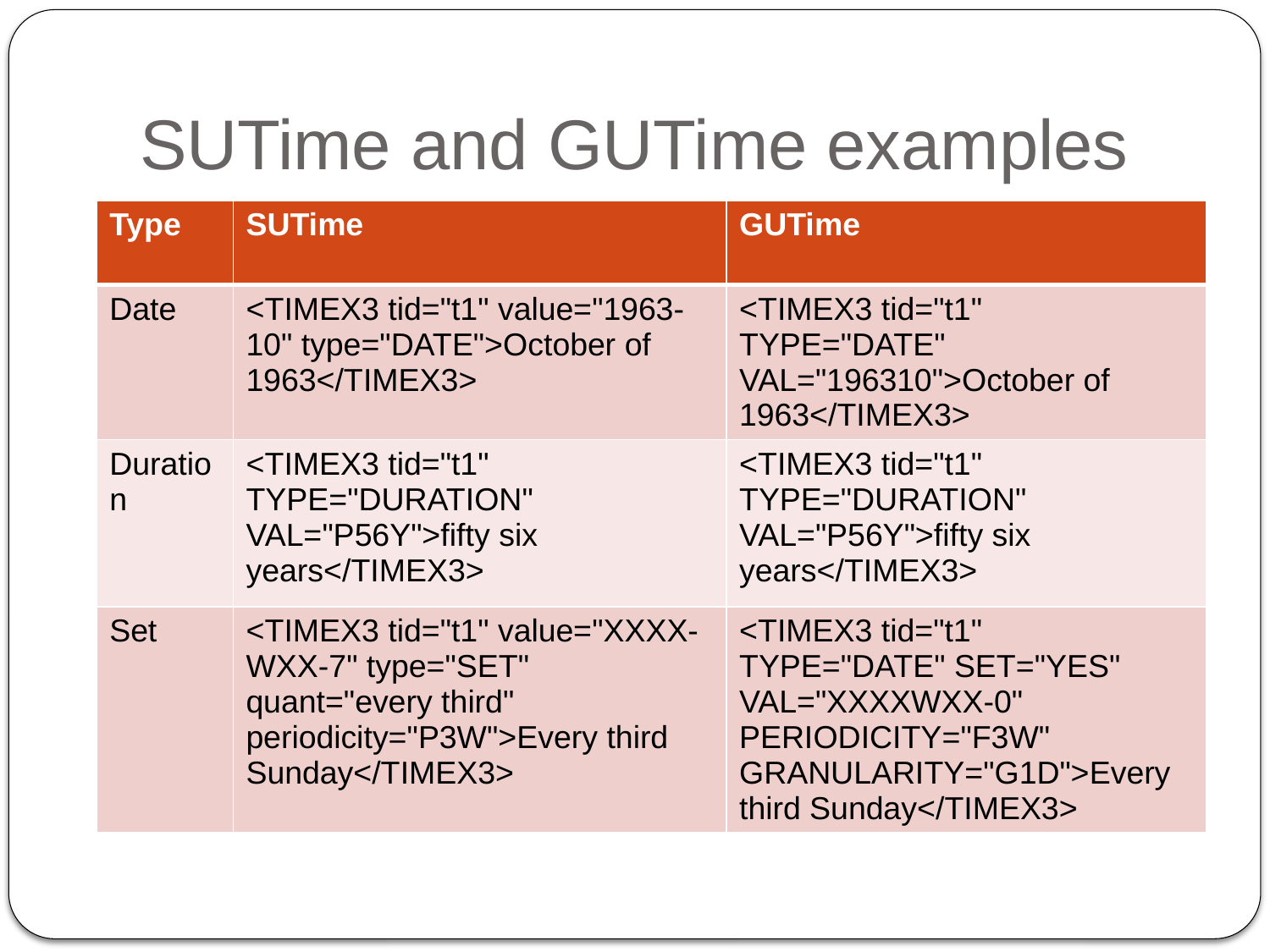

# SUTime and GUTime examples
| Type | SUTime | GUTime |
| --- | --- | --- |
| Date | <TIMEX3 tid="t1" value="1963-10" type="DATE">October of 1963</TIMEX3> | <TIMEX3 tid="t1" TYPE="DATE" VAL="196310">October of 1963</TIMEX3> |
| Duration | <TIMEX3 tid="t1" TYPE="DURATION" VAL="P56Y">fifty six years</TIMEX3> | <TIMEX3 tid="t1" TYPE="DURATION" VAL="P56Y">fifty six years</TIMEX3> |
| Set | <TIMEX3 tid="t1" value="XXXX-WXX-7" type="SET" quant="every third" periodicity="P3W">Every third Sunday</TIMEX3> | <TIMEX3 tid="t1" TYPE="DATE" SET="YES" VAL="XXXXWXX-0" PERIODICITY="F3W" GRANULARITY="G1D">Every third Sunday</TIMEX3> |